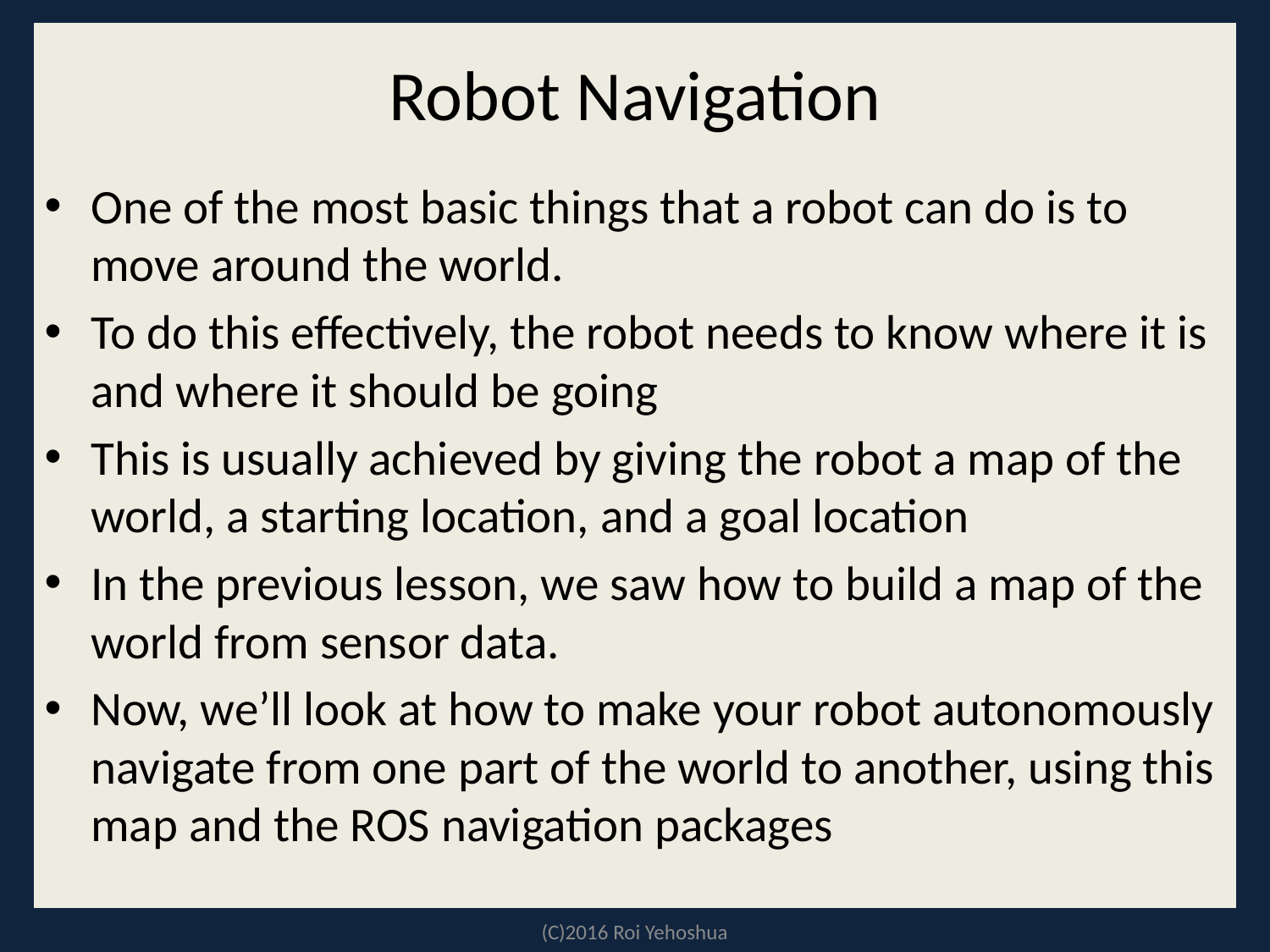

# Robot Navigation
One of the most basic things that a robot can do is to move around the world.
To do this effectively, the robot needs to know where it is and where it should be going
This is usually achieved by giving the robot a map of the world, a starting location, and a goal location
In the previous lesson, we saw how to build a map of the world from sensor data.
Now, we’ll look at how to make your robot autonomously navigate from one part of the world to another, using this map and the ROS navigation packages
(C)2016 Roi Yehoshua